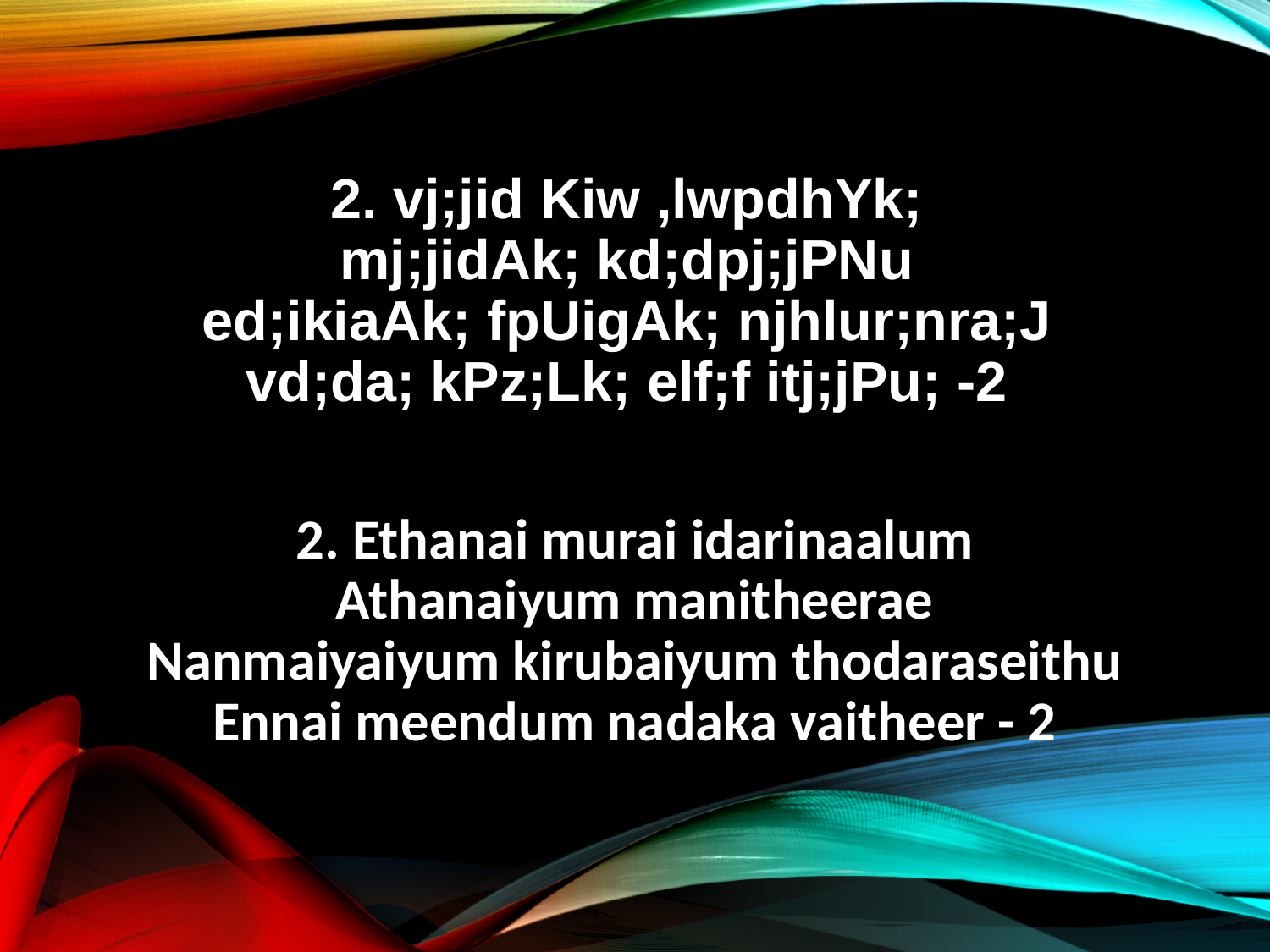

2. vj;jid Kiw ,lwpdhYk;
mj;jidAk; kd;dpj;jPNu
ed;ikiaAk; fpUigAk; njhlur;nra;J
vd;da; kPz;Lk; elf;f itj;jPu; -2

2. Ethanai murai idarinaalum
Athanaiyum manitheerae
Nanmaiyaiyum kirubaiyum thodaraseithu
Ennai meendum nadaka vaitheer - 2